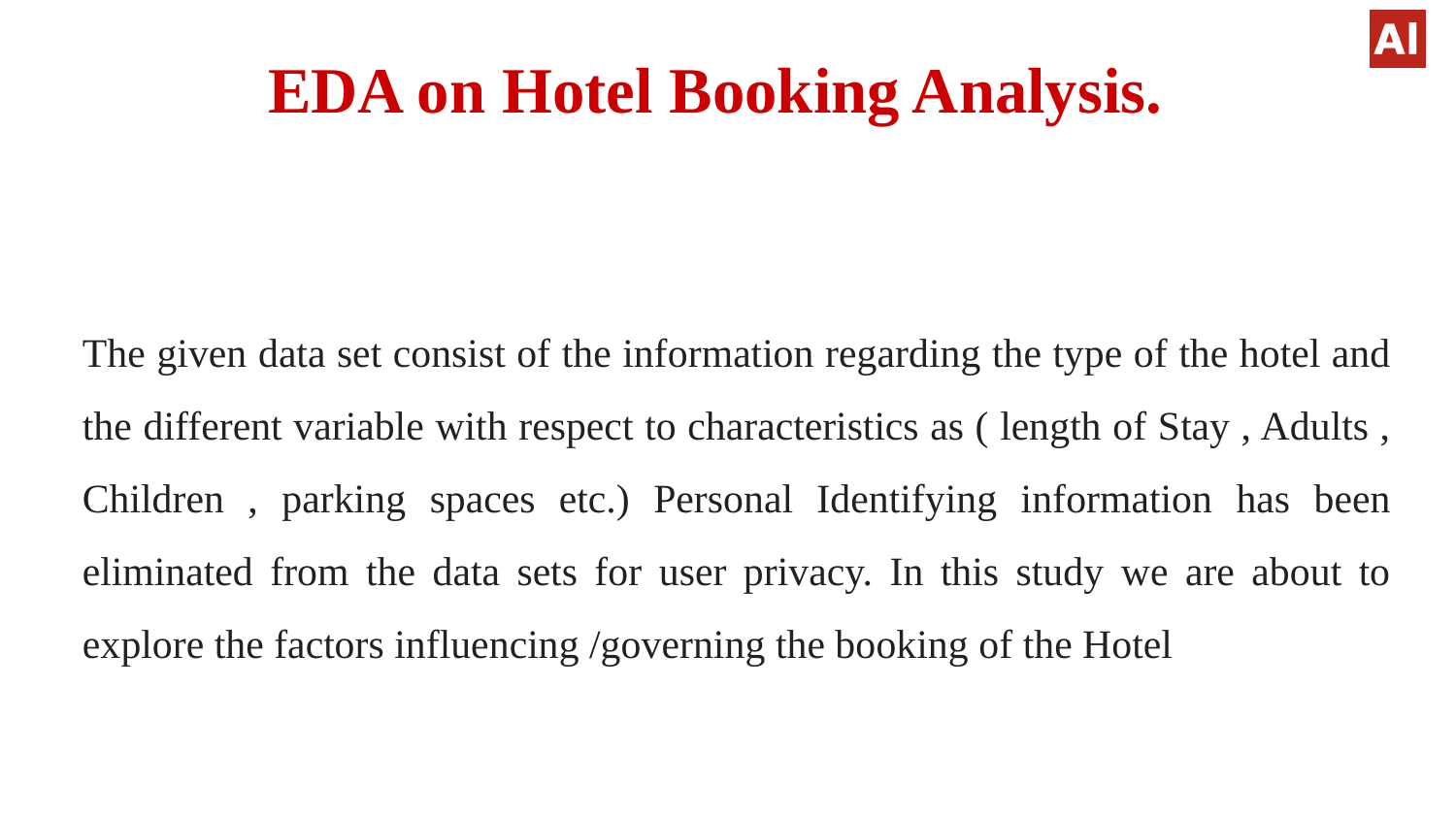

# EDA on Hotel Booking Analysis.

The given data set consist of the information regarding the type of the hotel and the different variable with respect to characteristics as ( length of Stay , Adults , Children , parking spaces etc.) Personal Identifying information has been eliminated from the data sets for user privacy. In this study we are about to explore the factors influencing /governing the booking of the Hotel